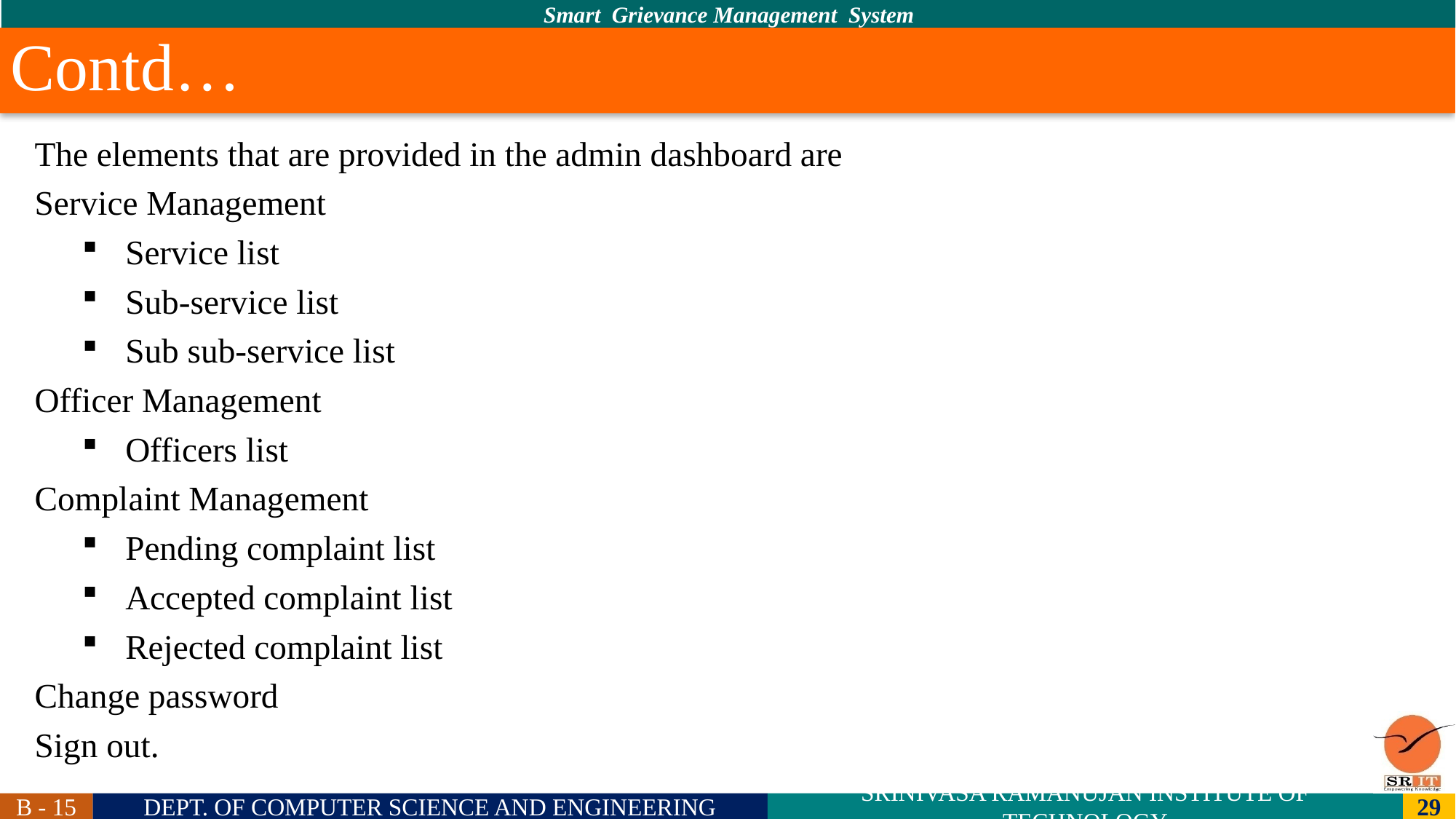

# Contd…
The elements that are provided in the admin dashboard are
Service Management
Service list
Sub-service list
Sub sub-service list
Officer Management
Officers list
Complaint Management
Pending complaint list
Accepted complaint list
Rejected complaint list
Change password
Sign out.